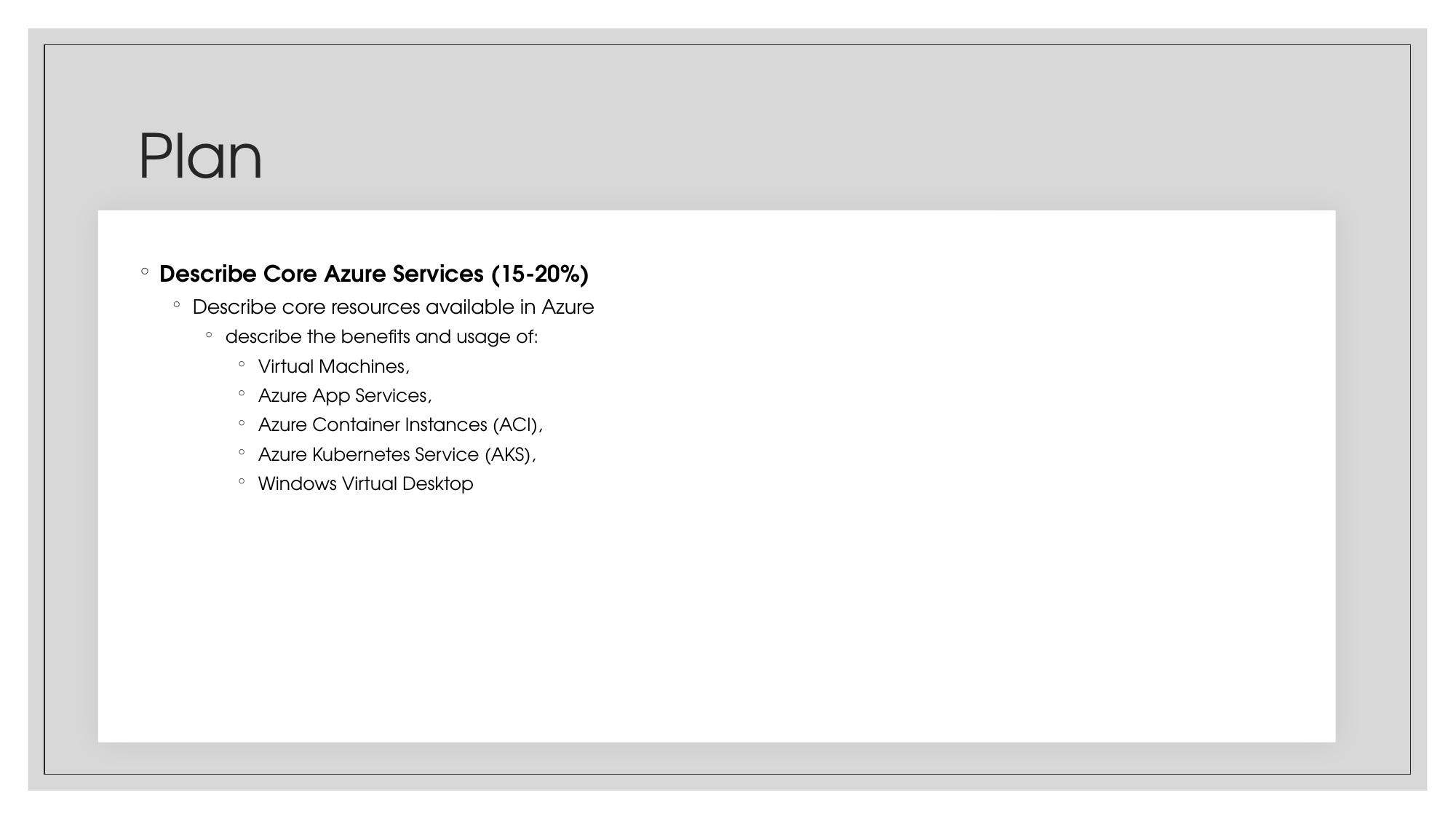

# Plan

Describe Core Azure Services (15-20%)
Describe core resources available in Azure
describe the benefits and usage of:
Virtual Machines,
Azure App Services,
Azure Container Instances (ACI),
Azure Kubernetes Service (AKS),
Windows Virtual Desktop